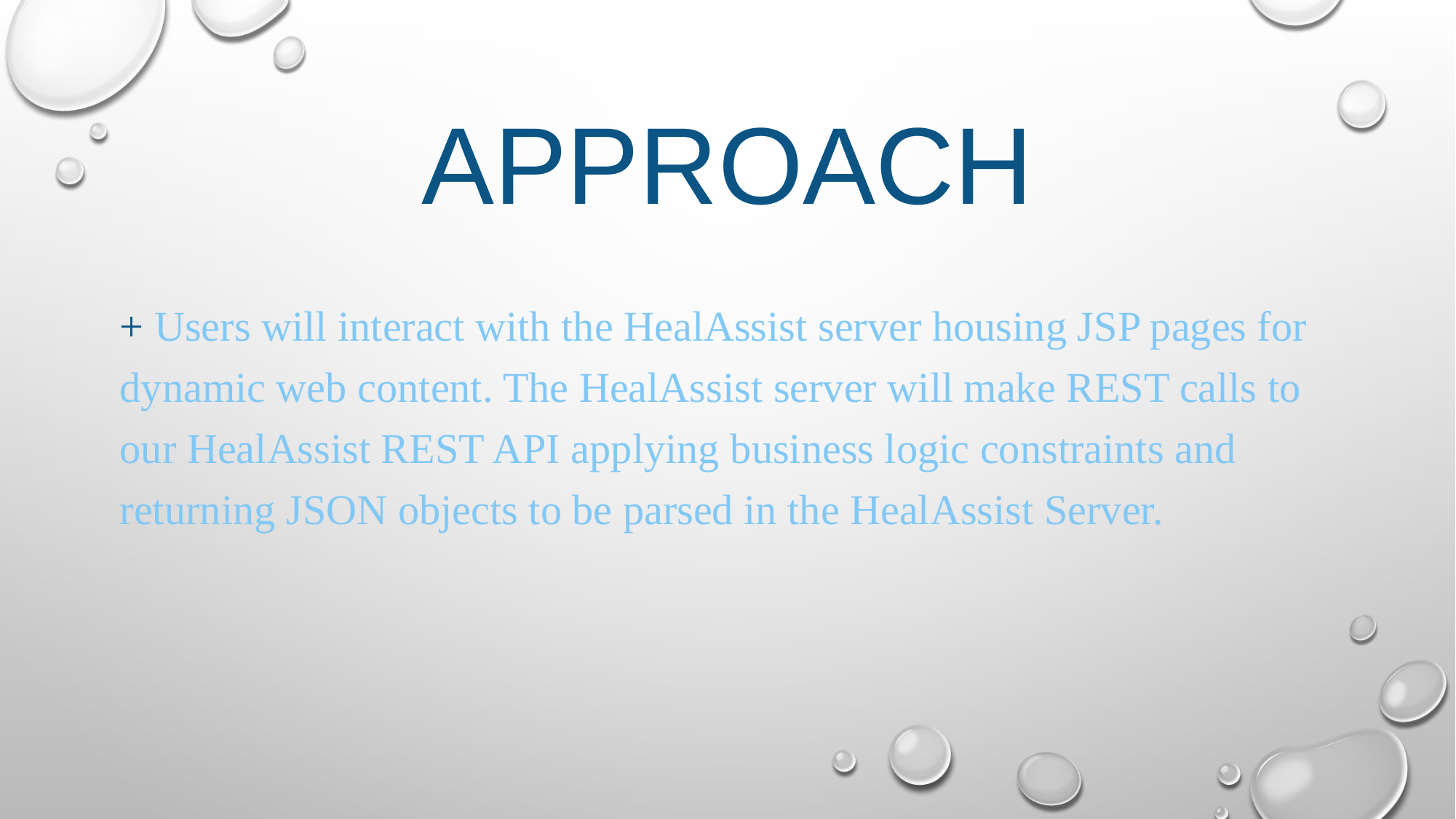

# Approach
+ Users will interact with the HealAssist server housing JSP pages for dynamic web content. The HealAssist server will make REST calls to our HealAssist REST API applying business logic constraints and returning JSON objects to be parsed in the HealAssist Server.